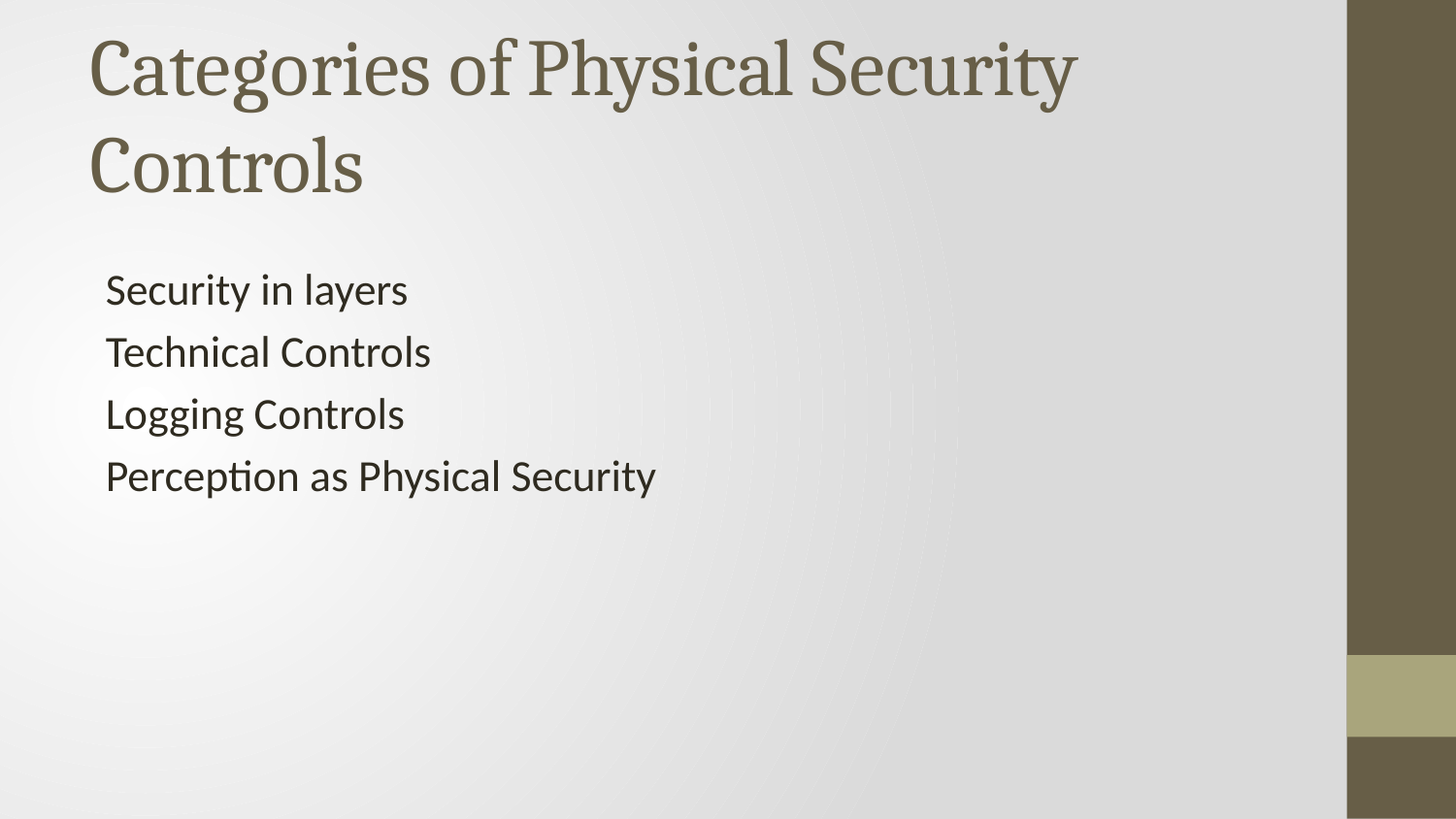

# Categories of Physical Security Controls

Security in layers
Technical Controls
Logging Controls
Perception as Physical Security